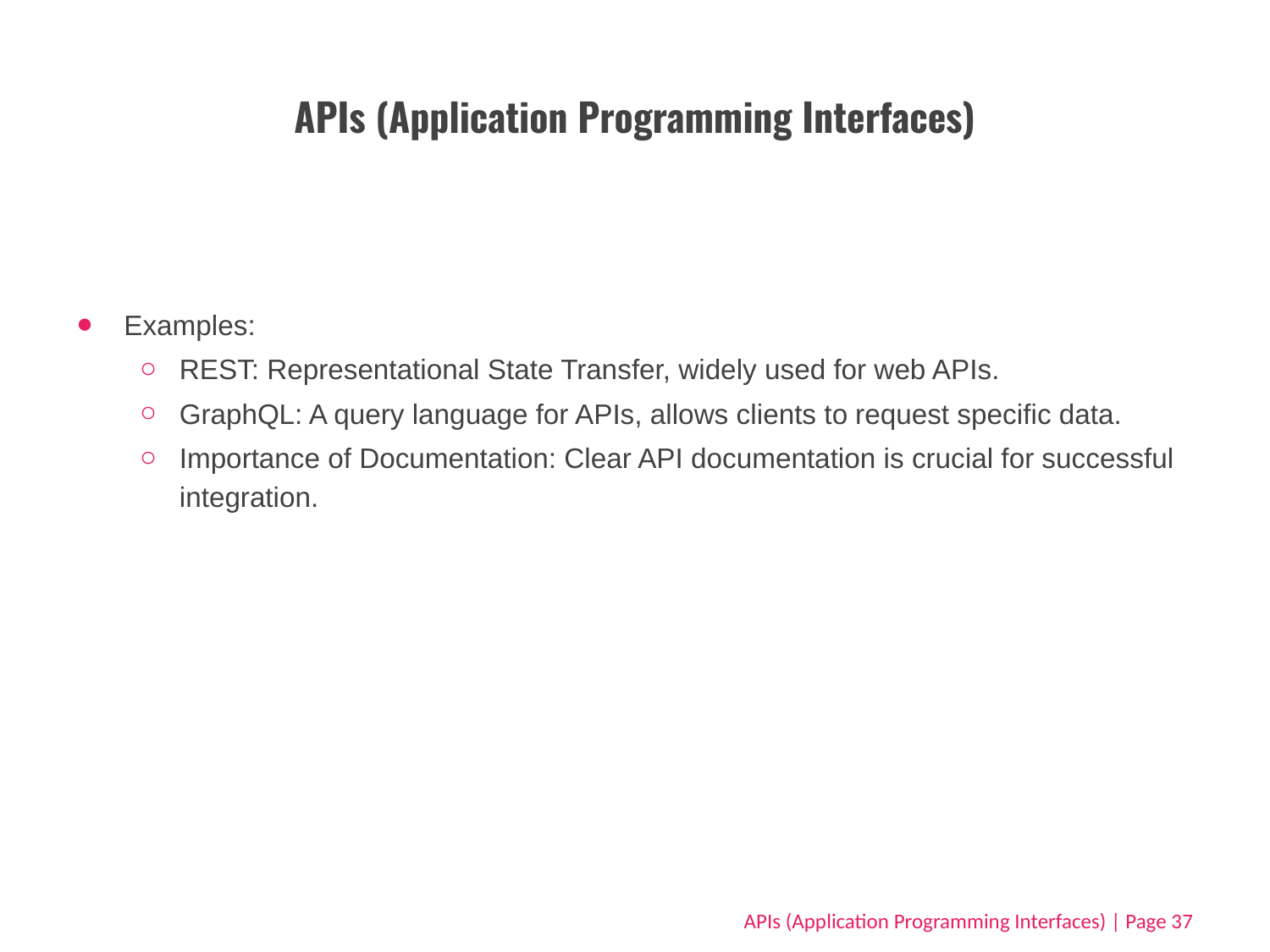

# APIs (Application Programming Interfaces)

Examples:
REST: Representational State Transfer, widely used for web APIs.
GraphQL: A query language for APIs, allows clients to request specific data.
Importance of Documentation: Clear API documentation is crucial for successful integration.

APIs (Application Programming Interfaces) | Page 37